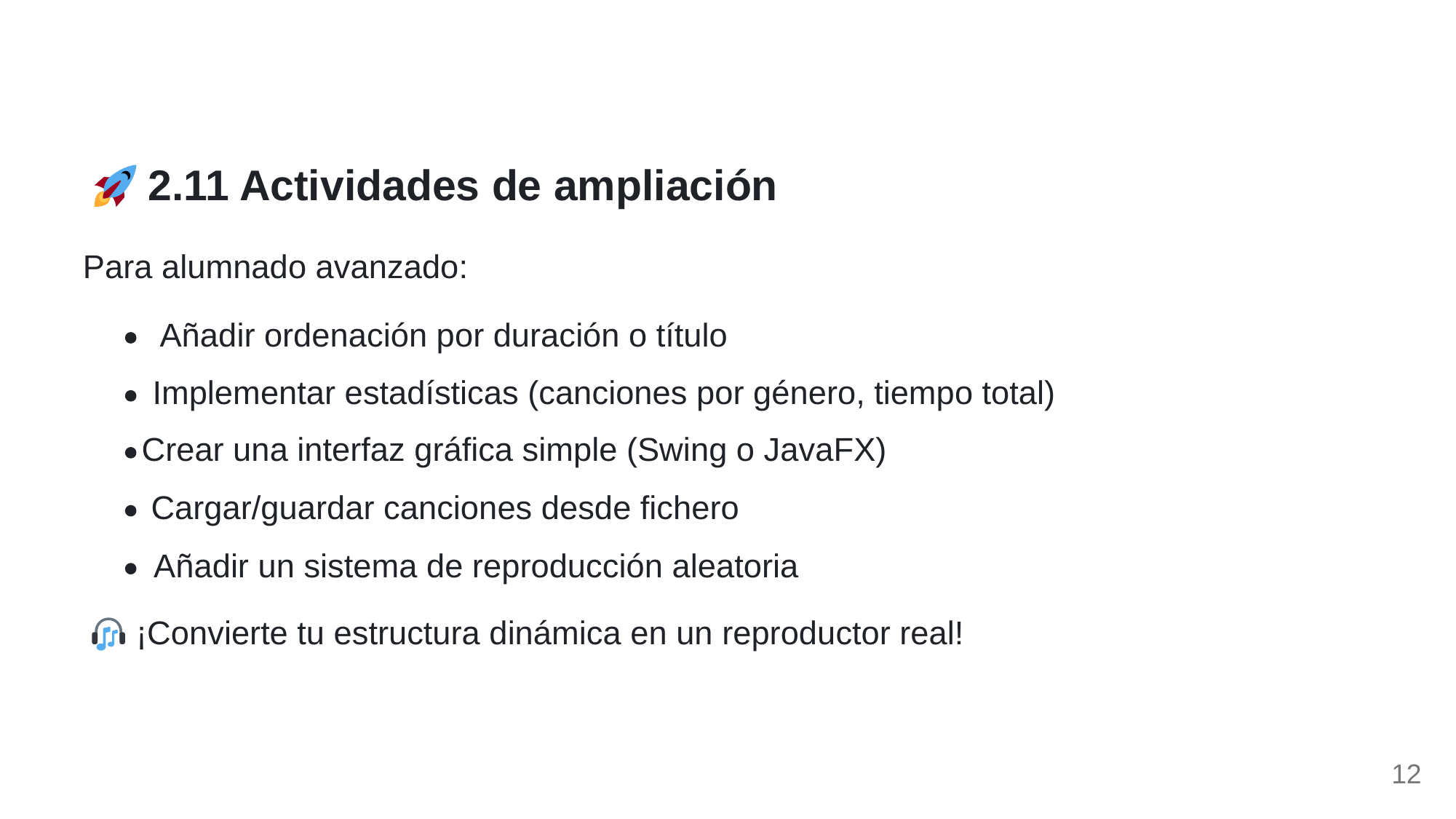

2.11 Actividades de ampliación

Para alumnado avanzado:
Añadir ordenación por duración o título

Implementar estadísticas (canciones por género, tiempo total)

Crear una interfaz gráfica simple (Swing o JavaFX)

Cargar/guardar canciones desde fichero

Añadir un sistema de reproducción aleatoria

 ¡Convierte tu estructura dinámica en un reproductor real!

12